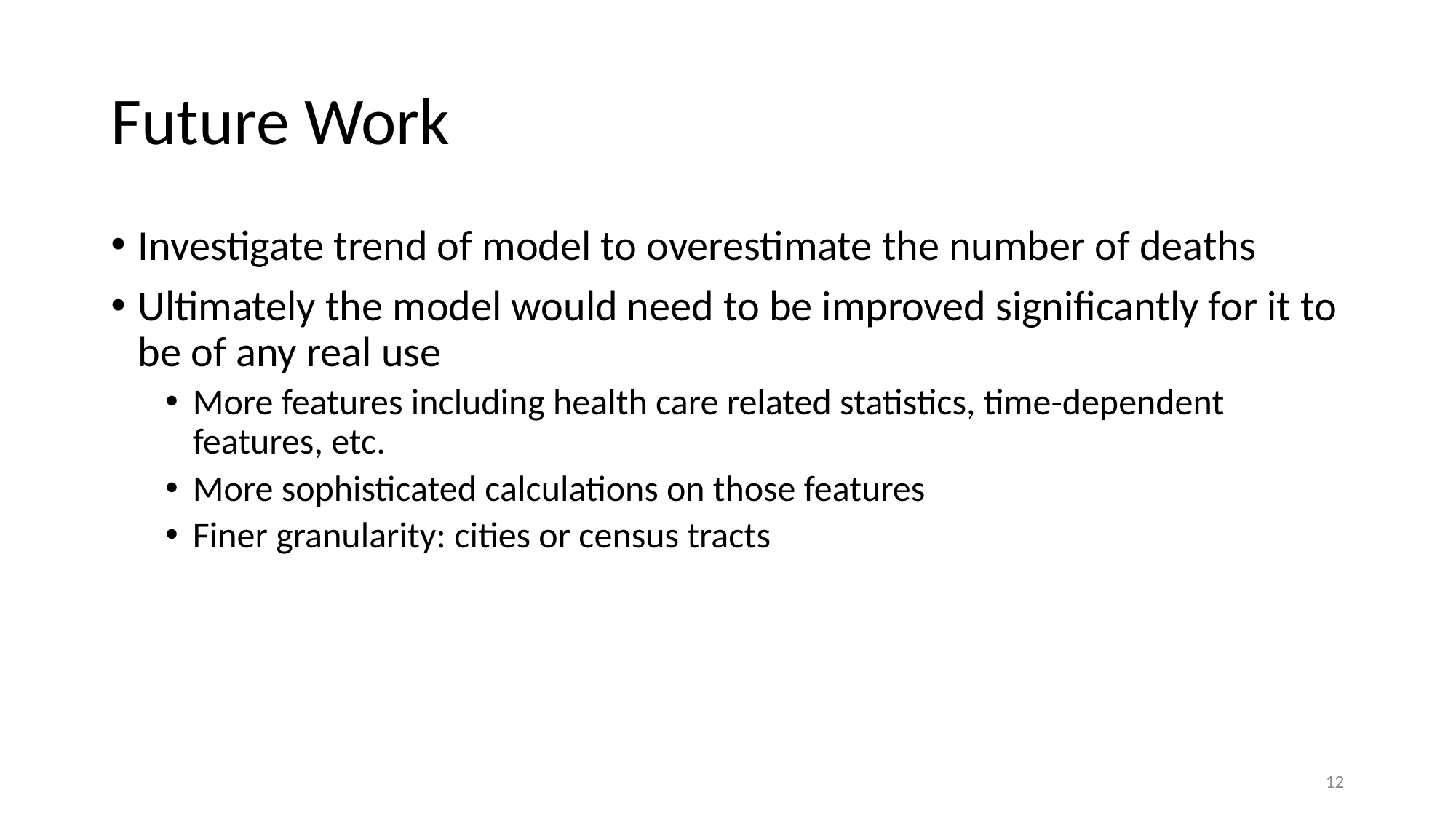

# Future Work
Investigate trend of model to overestimate the number of deaths
Ultimately the model would need to be improved significantly for it to be of any real use
More features including health care related statistics, time-dependent features, etc.
More sophisticated calculations on those features
Finer granularity: cities or census tracts
12